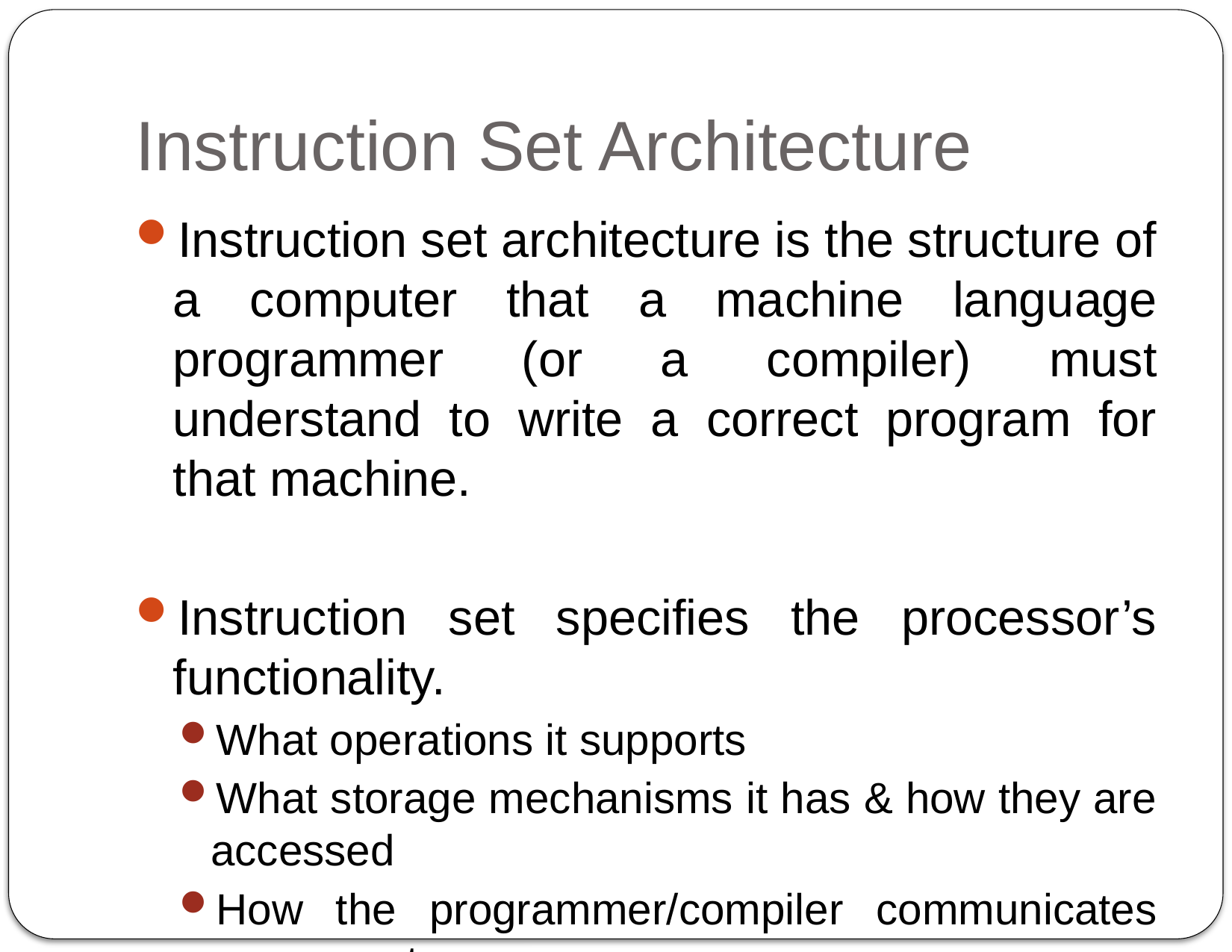

# Instruction Set Architecture
Instruction set architecture is the structure of a computer that a machine language programmer (or a compiler) must understand to write a correct program for that machine.

Instruction set specifies the processor’s functionality.
What operations it supports
What storage mechanisms it has & how they are accessed
How the programmer/compiler communicates programs to processor.